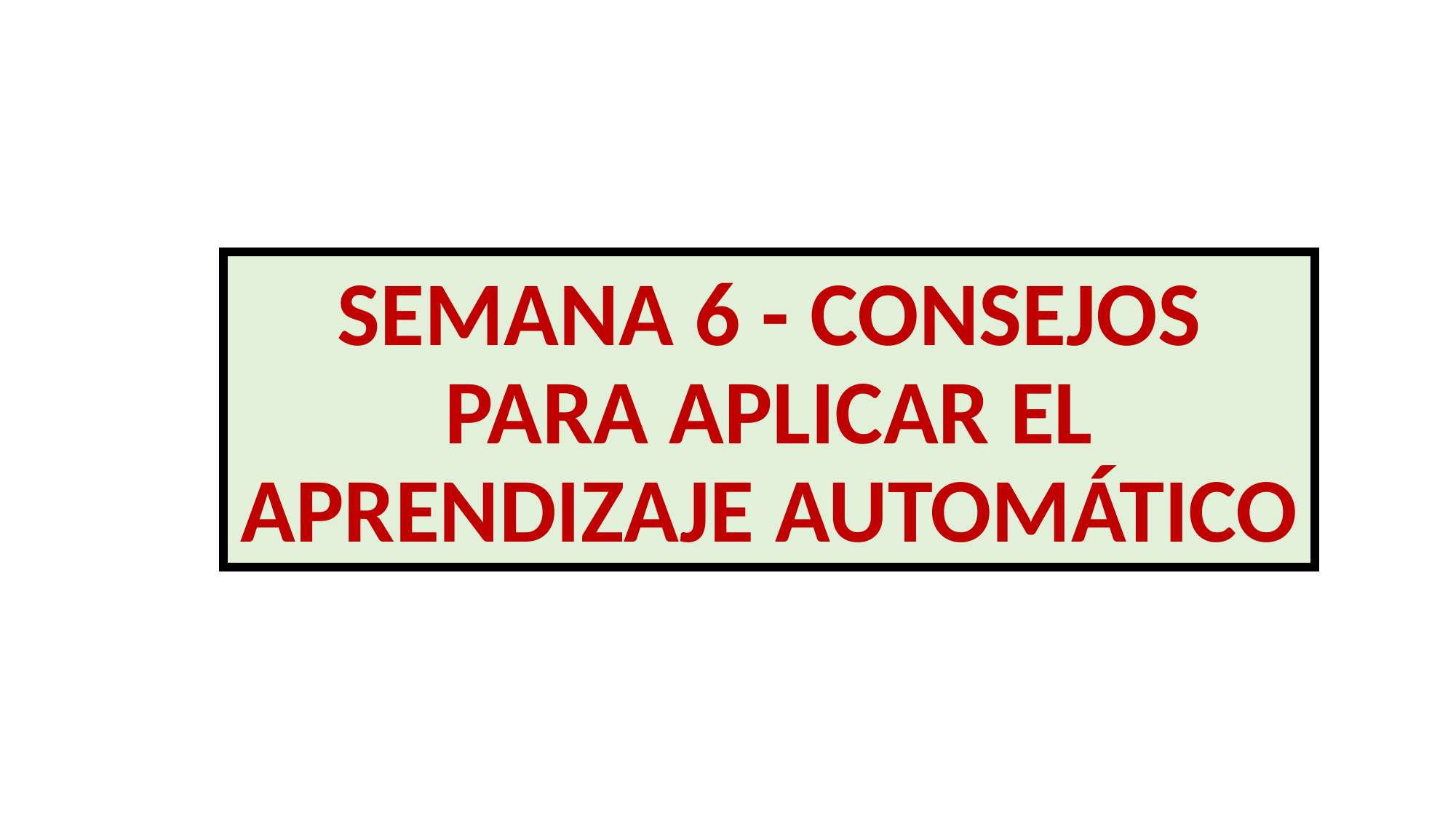

# SEMANA 6 - CONSEJOS PARA APLICAR EL APRENDIZAJE AUTOMÁTICO